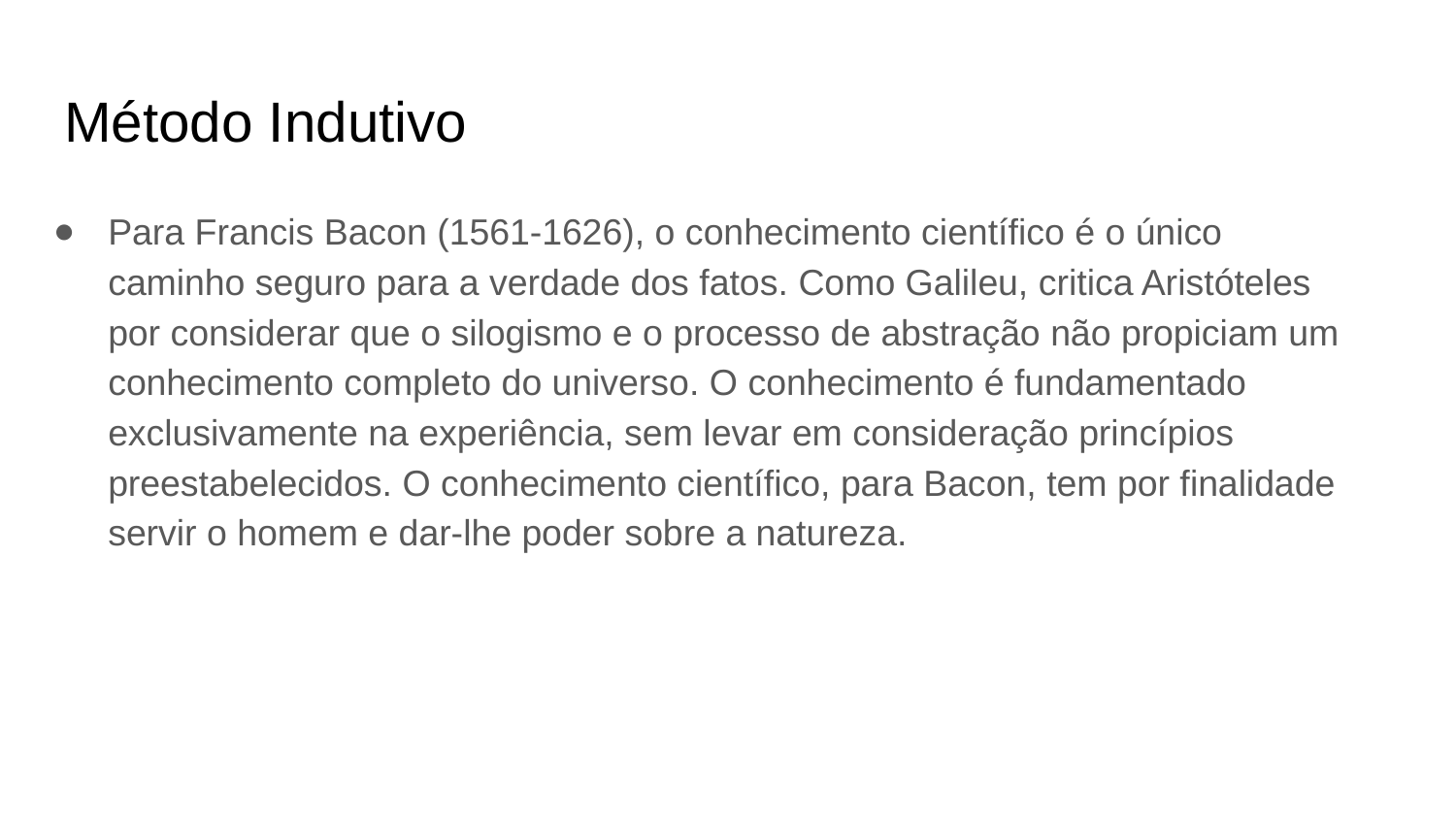

# Método Indutivo
Para Francis Bacon (1561-1626), o conhecimento científico é o único caminho seguro para a verdade dos fatos. Como Galileu, critica Aristóteles por considerar que o silogismo e o processo de abstração não propiciam um conhecimento completo do universo. O conhecimento é fundamentado exclusivamente na experiência, sem levar em consideração princípios preestabelecidos. O conhecimento científico, para Bacon, tem por finalidade servir o homem e dar-lhe poder sobre a natureza.